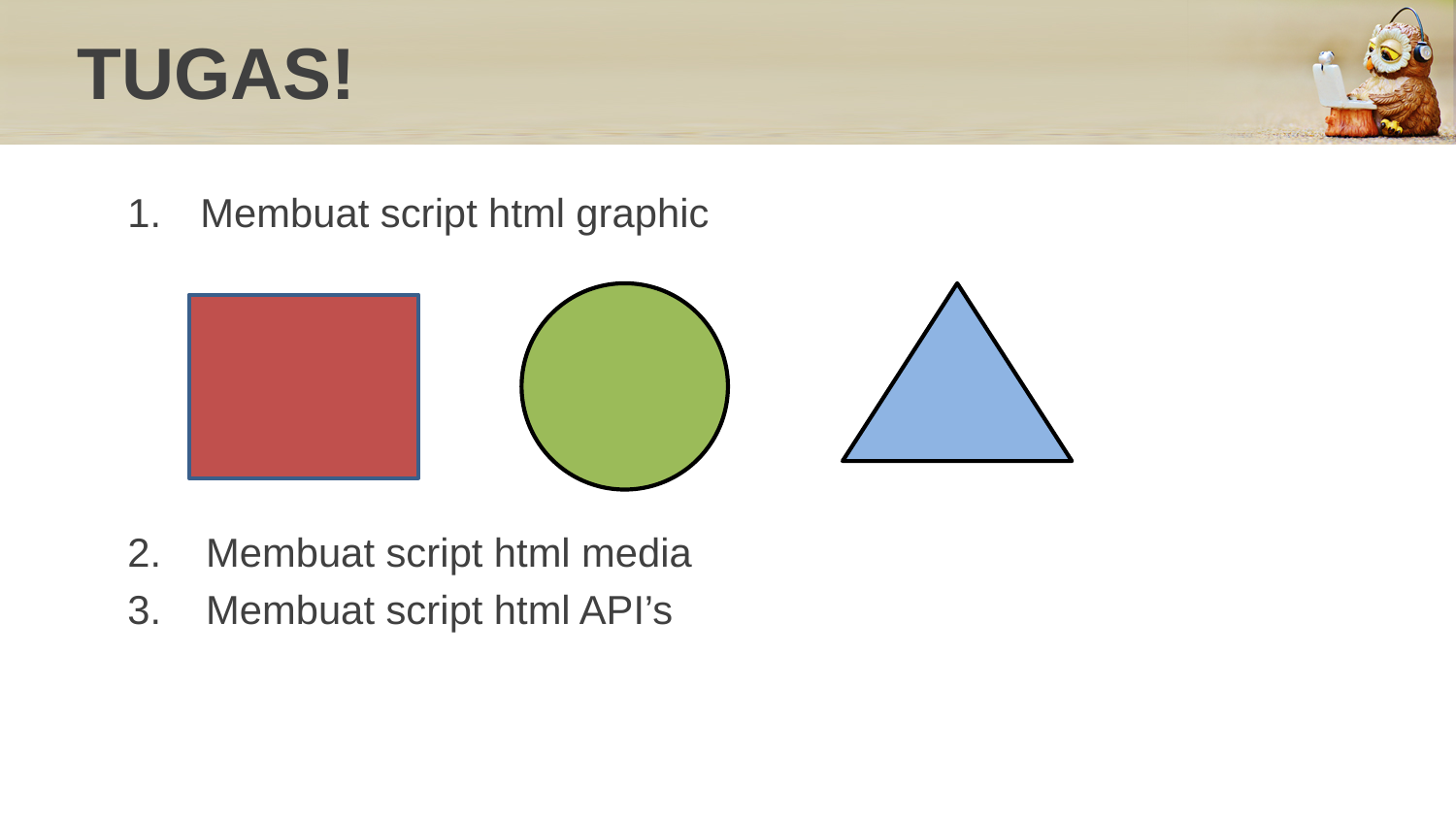

# TUGAS!
Membuat script html graphic

2.    Membuat script html media
3.    Membuat script html API’s